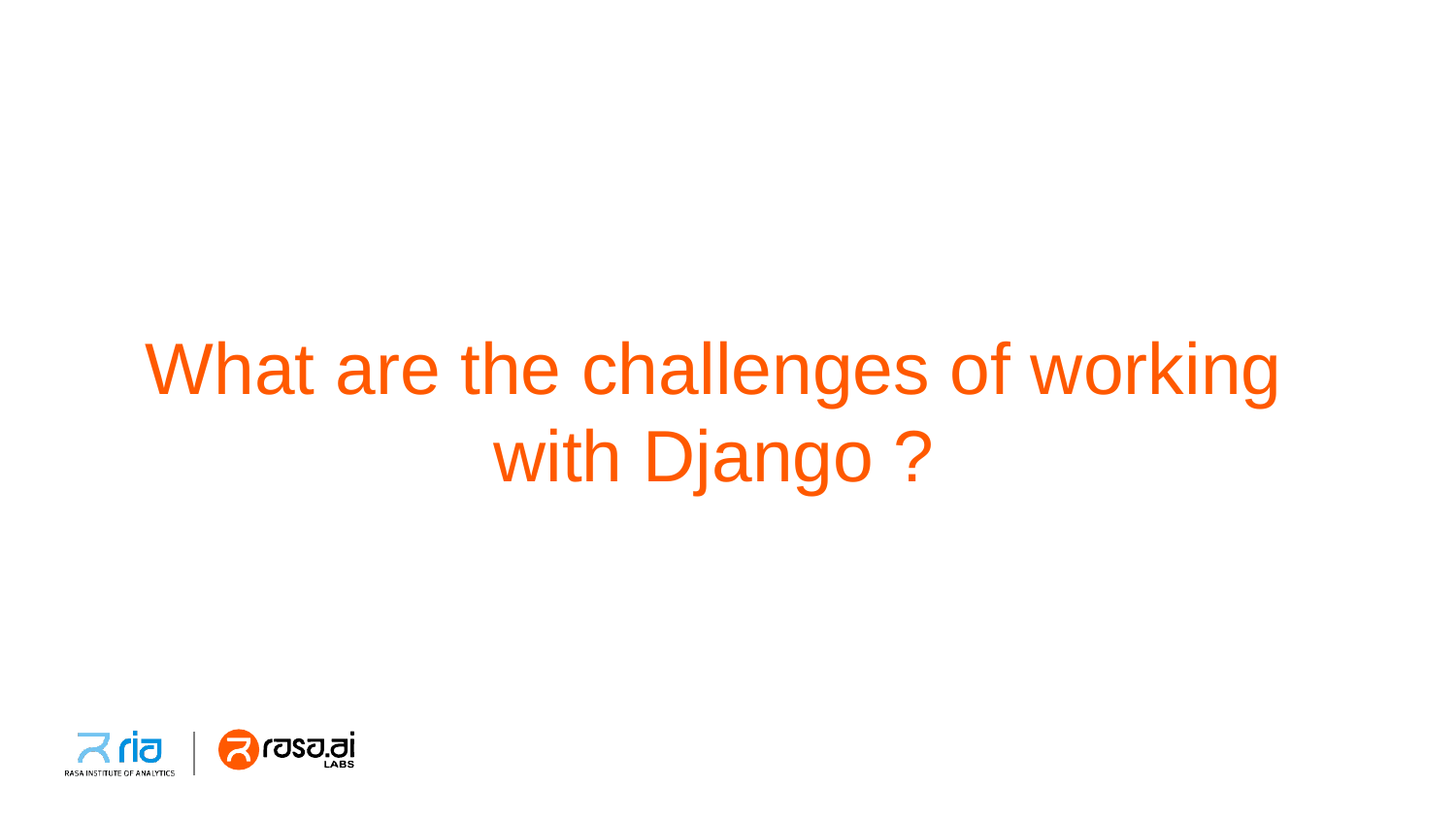

# What are the challenges of working with Django ?